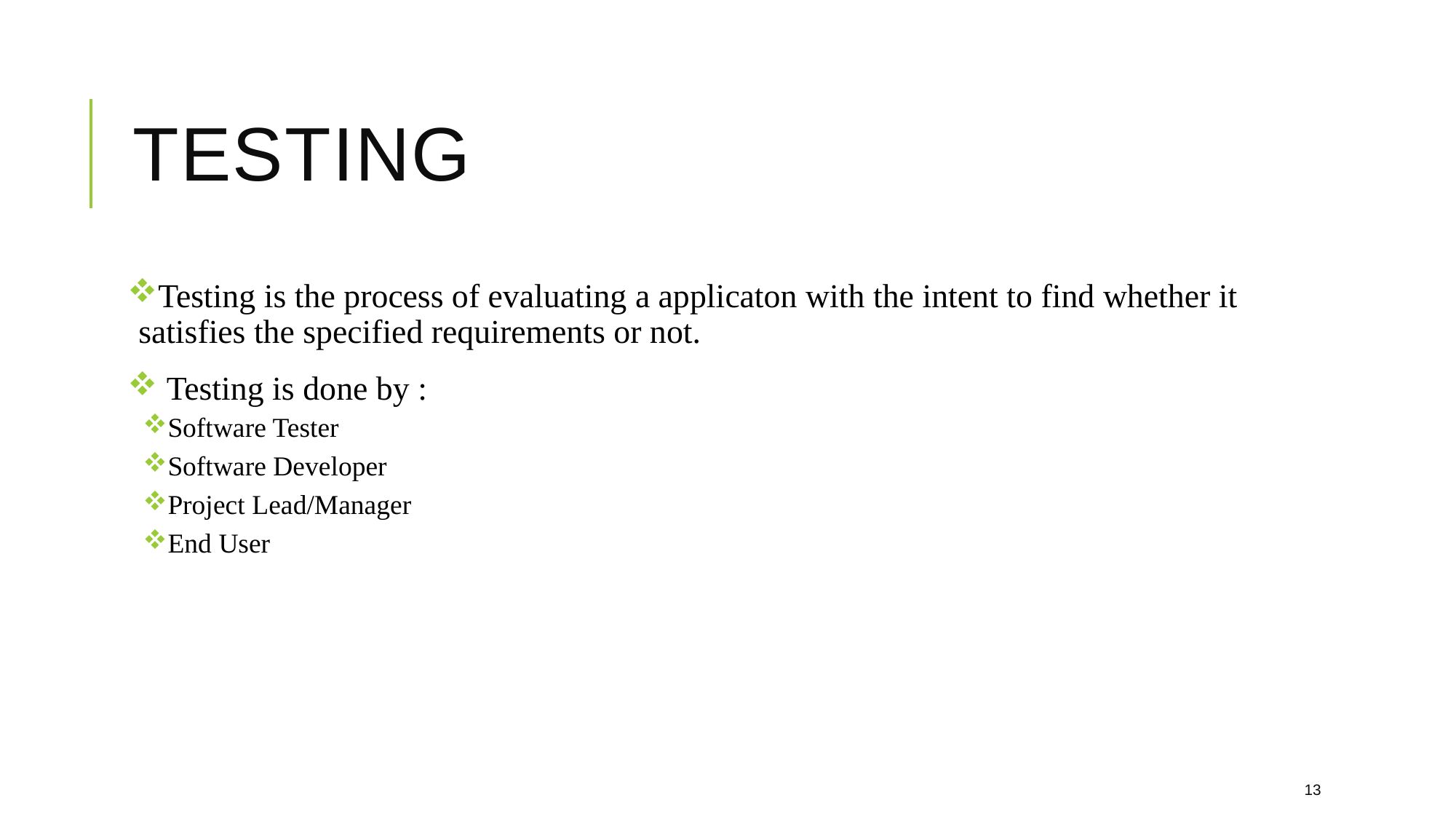

# Testing
Testing is the process of evaluating a applicaton with the intent to find whether it satisfies the specified requirements or not.
 Testing is done by :
Software Tester
Software Developer
Project Lead/Manager
End User

13